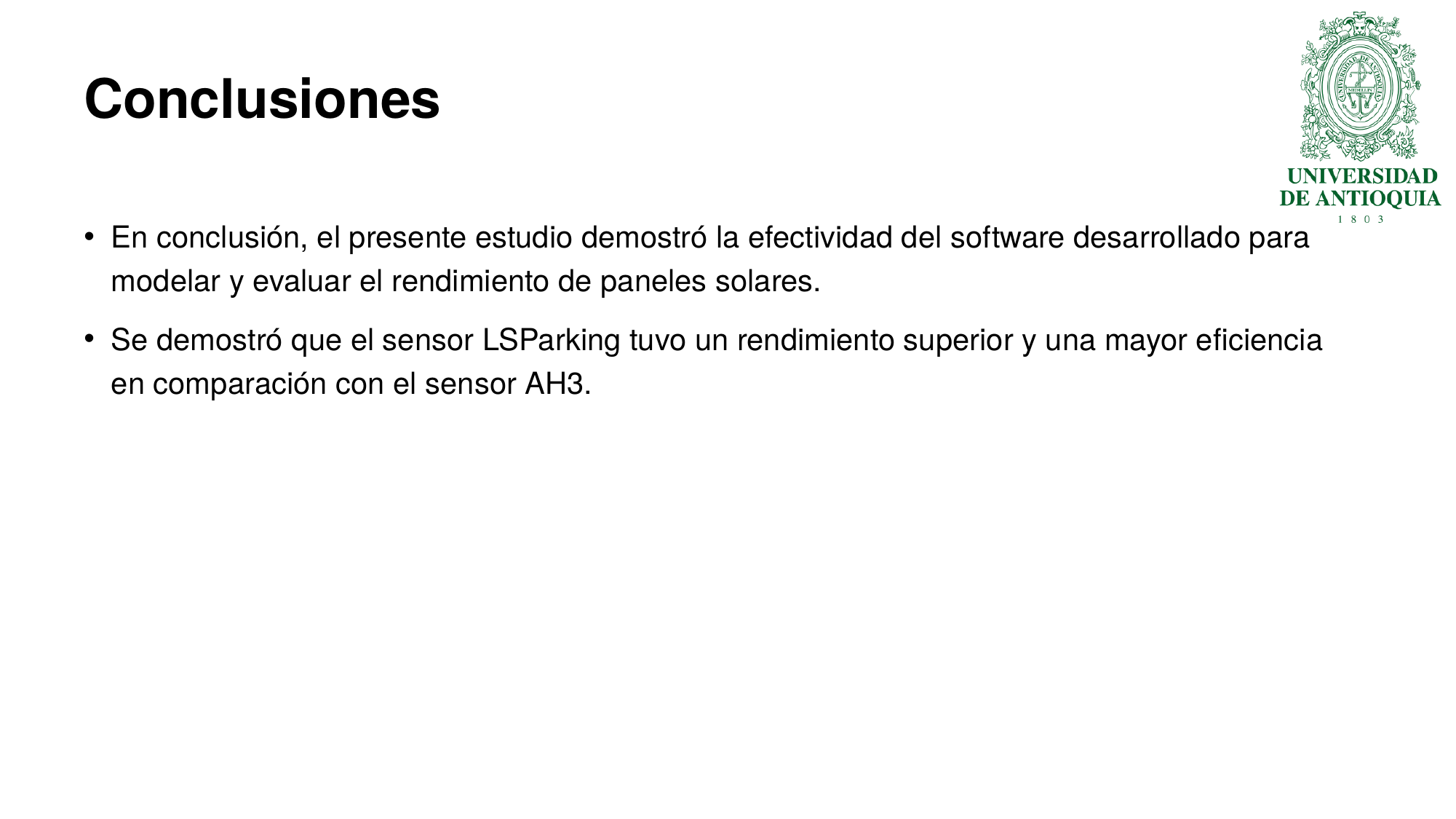

# Conclusiones
En conclusión, el presente estudio demostró la efectividad del software desarrollado para modelar y evaluar el rendimiento de paneles solares.
Se demostró que el sensor LSParking tuvo un rendimiento superior y una mayor eficiencia en comparación con el sensor AH3.